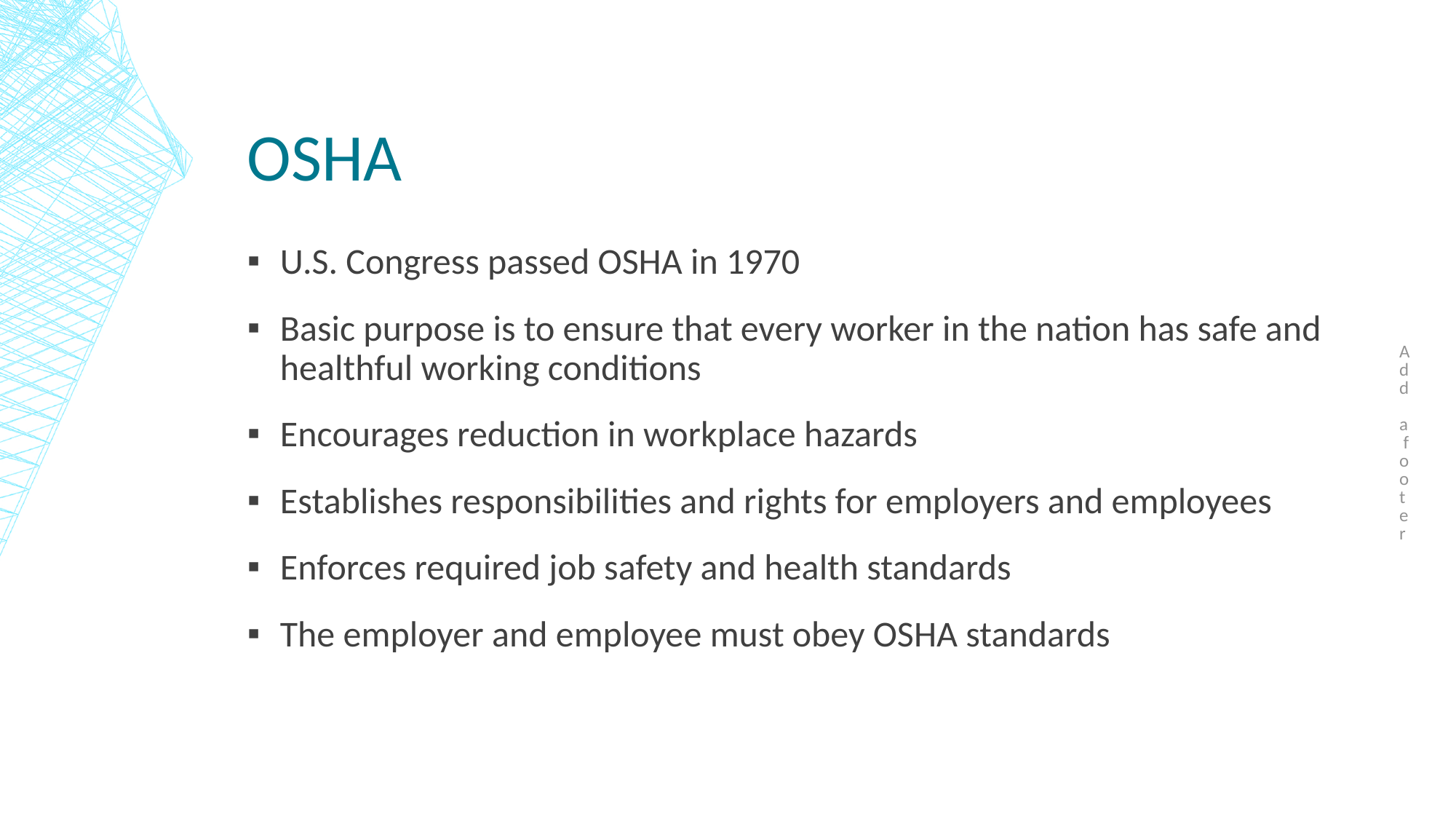

Add a footer
# OSHA
U.S. Congress passed OSHA in 1970
Basic purpose is to ensure that every worker in the nation has safe and healthful working conditions
Encourages reduction in workplace hazards
Establishes responsibilities and rights for employers and employees
Enforces required job safety and health standards
The employer and employee must obey OSHA standards